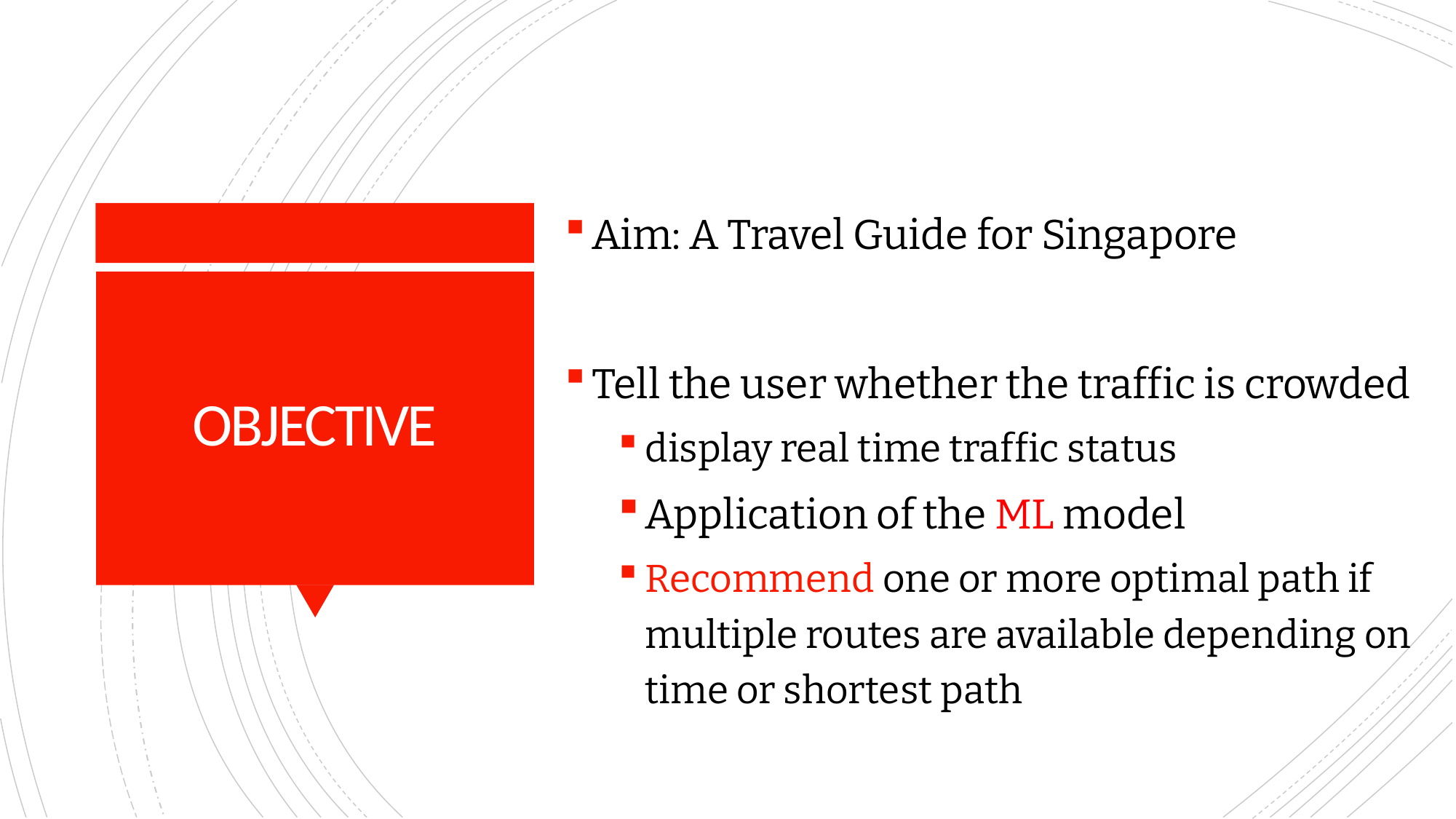

Aim: A Travel Guide for Singapore

Tell the user whether the traffic is crowded
display real time traffic status
Application of the ML model
Recommend one or more optimal path if multiple routes are available depending on time or shortest path

# OBJECTIVE